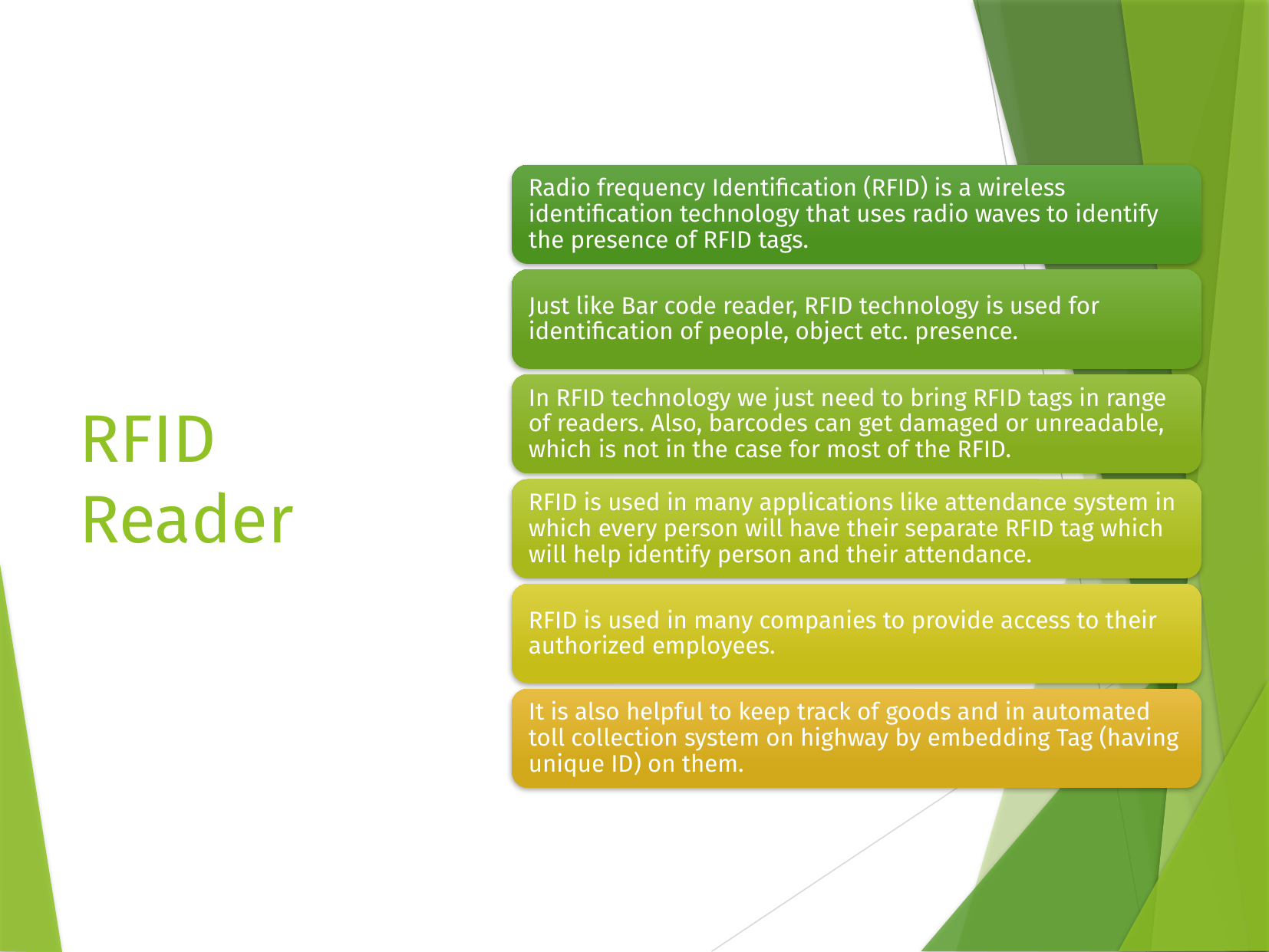

Radio frequency Identification (RFID) is a wireless identification technology that uses radio waves to identify the presence of RFID tags.
Just like Bar code reader, RFID technology is used for identification of people, object etc. presence.
In RFID technology we just need to bring RFID tags in range of readers. Also, barcodes can get damaged or unreadable, which is not in the case for most of the RFID.
RFID is used in many applications like attendance system in which every person will have their separate RFID tag which will help identify person and their attendance.
RFID is used in many companies to provide access to their authorized employees.
It is also helpful to keep track of goods and in automated toll collection system on highway by embedding Tag (having unique ID) on them.
RFID Reader